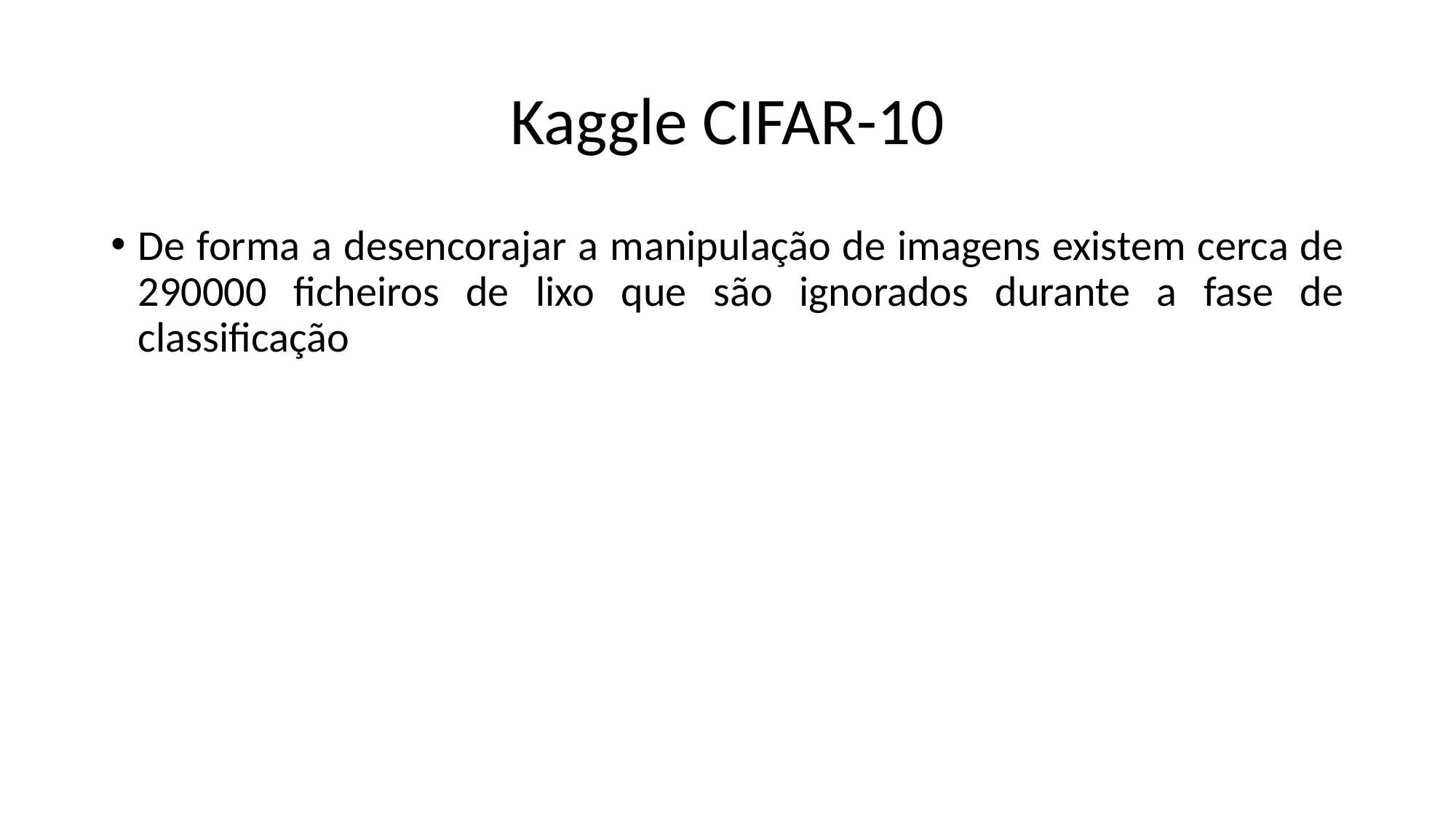

# Kaggle CIFAR-10
De forma a desencorajar a manipulação de imagens existem cerca de 290000 ficheiros de lixo que são ignorados durante a fase de classificação